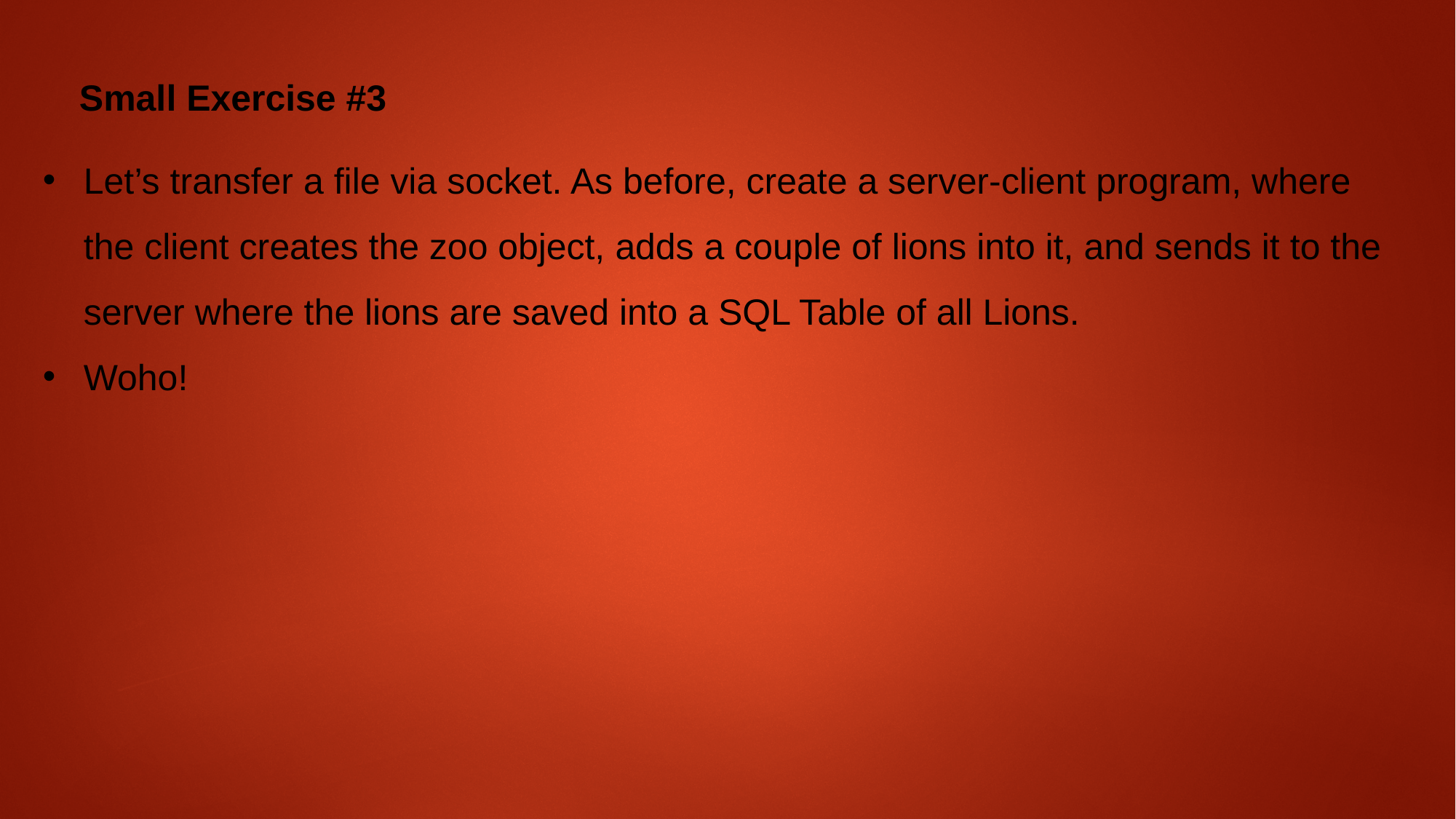

Small Exercise #3
Let’s transfer a file via socket. As before, create a server-client program, where the client creates the zoo object, adds a couple of lions into it, and sends it to the server where the lions are saved into a SQL Table of all Lions.
Woho!